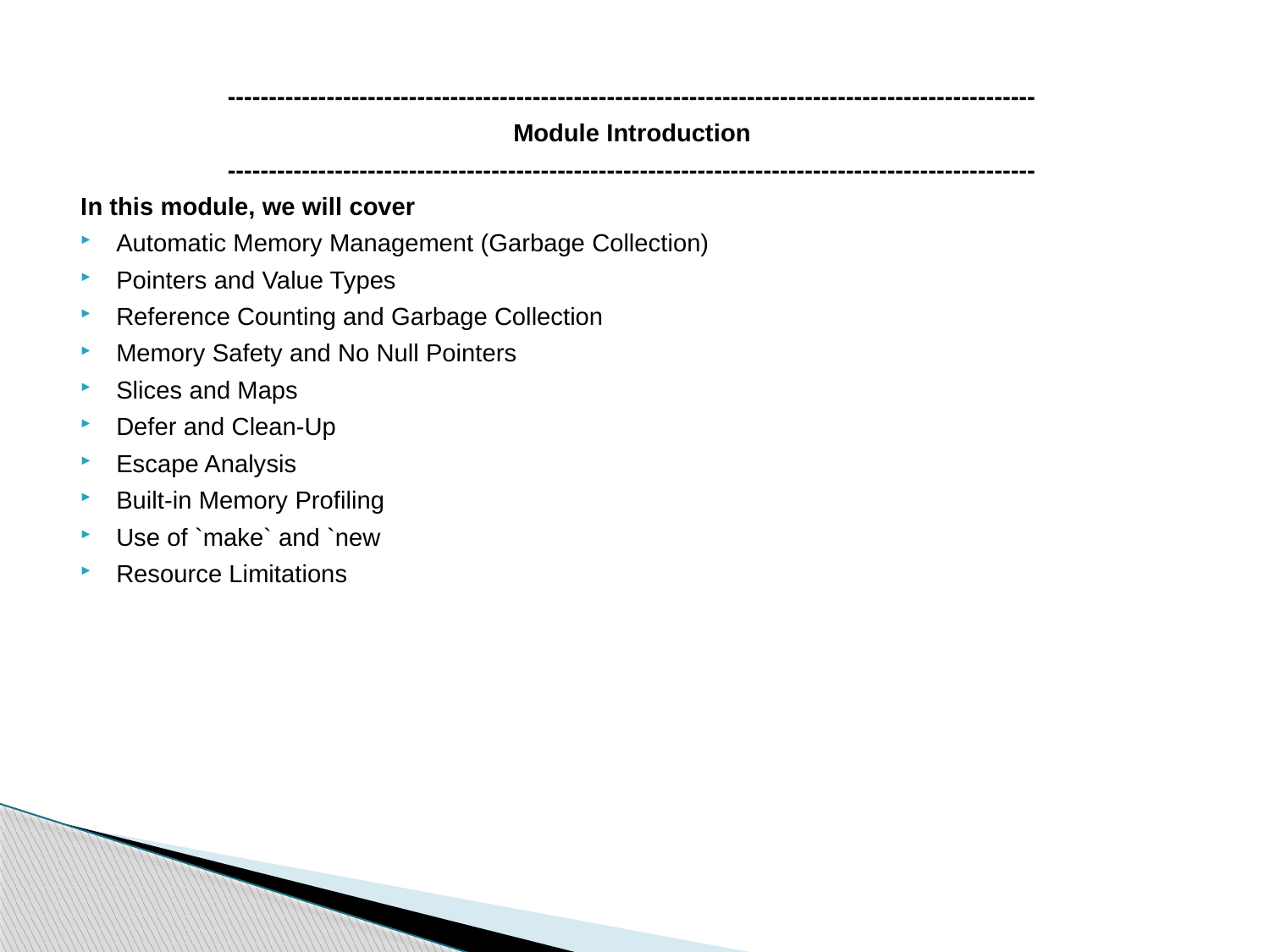

--------------------------------------------------------------------------------------------------
Module Introduction
--------------------------------------------------------------------------------------------------
In this module, we will cover
Automatic Memory Management (Garbage Collection)
Pointers and Value Types
Reference Counting and Garbage Collection
Memory Safety and No Null Pointers
Slices and Maps
Defer and Clean-Up
Escape Analysis
Built-in Memory Profiling
Use of `make` and `new
Resource Limitations